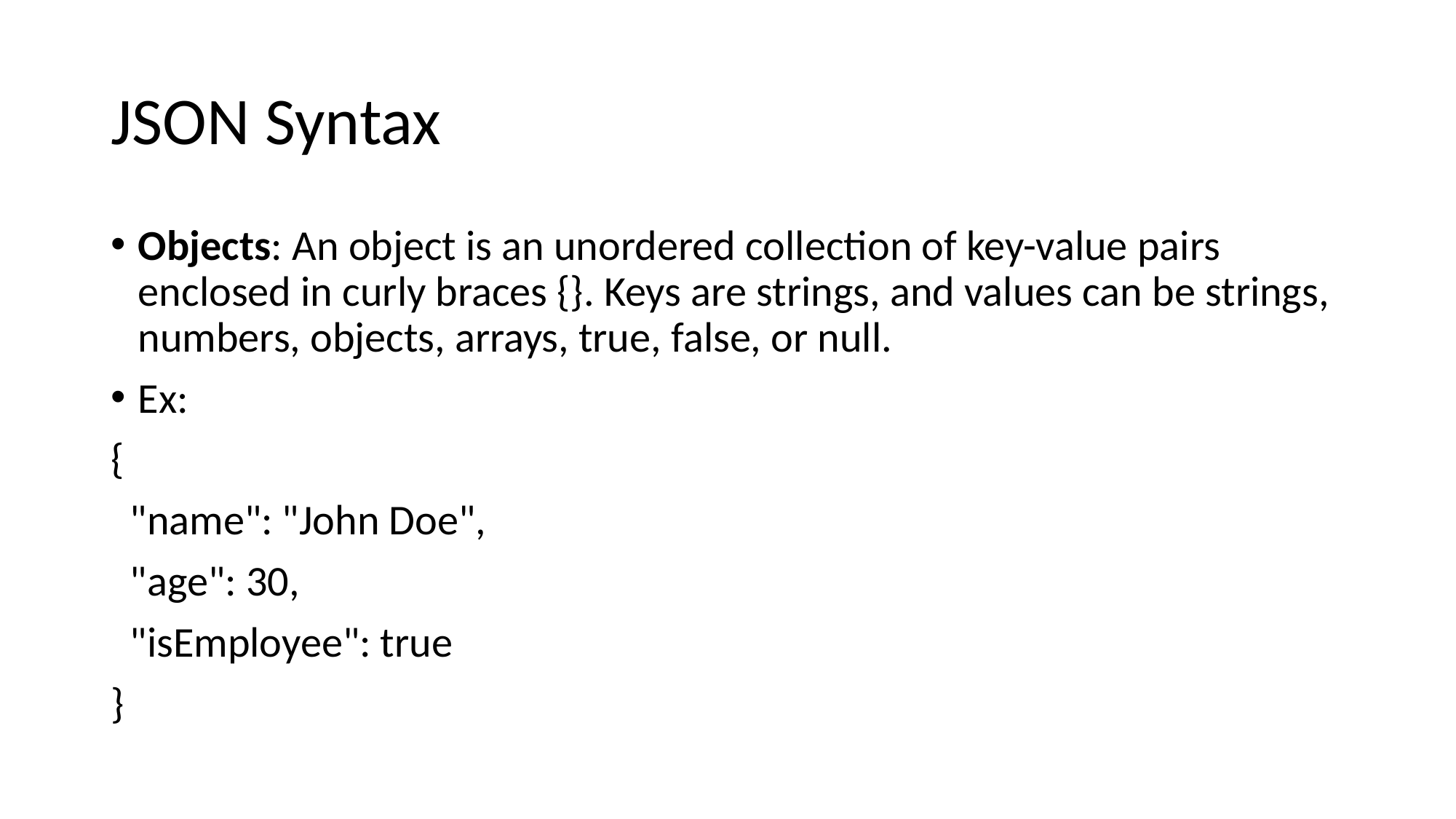

# JSON Syntax
Objects: An object is an unordered collection of key-value pairs enclosed in curly braces {}. Keys are strings, and values can be strings, numbers, objects, arrays, true, false, or null.
Ex:
{
  "name": "John Doe",
  "age": 30,
  "isEmployee": true
}